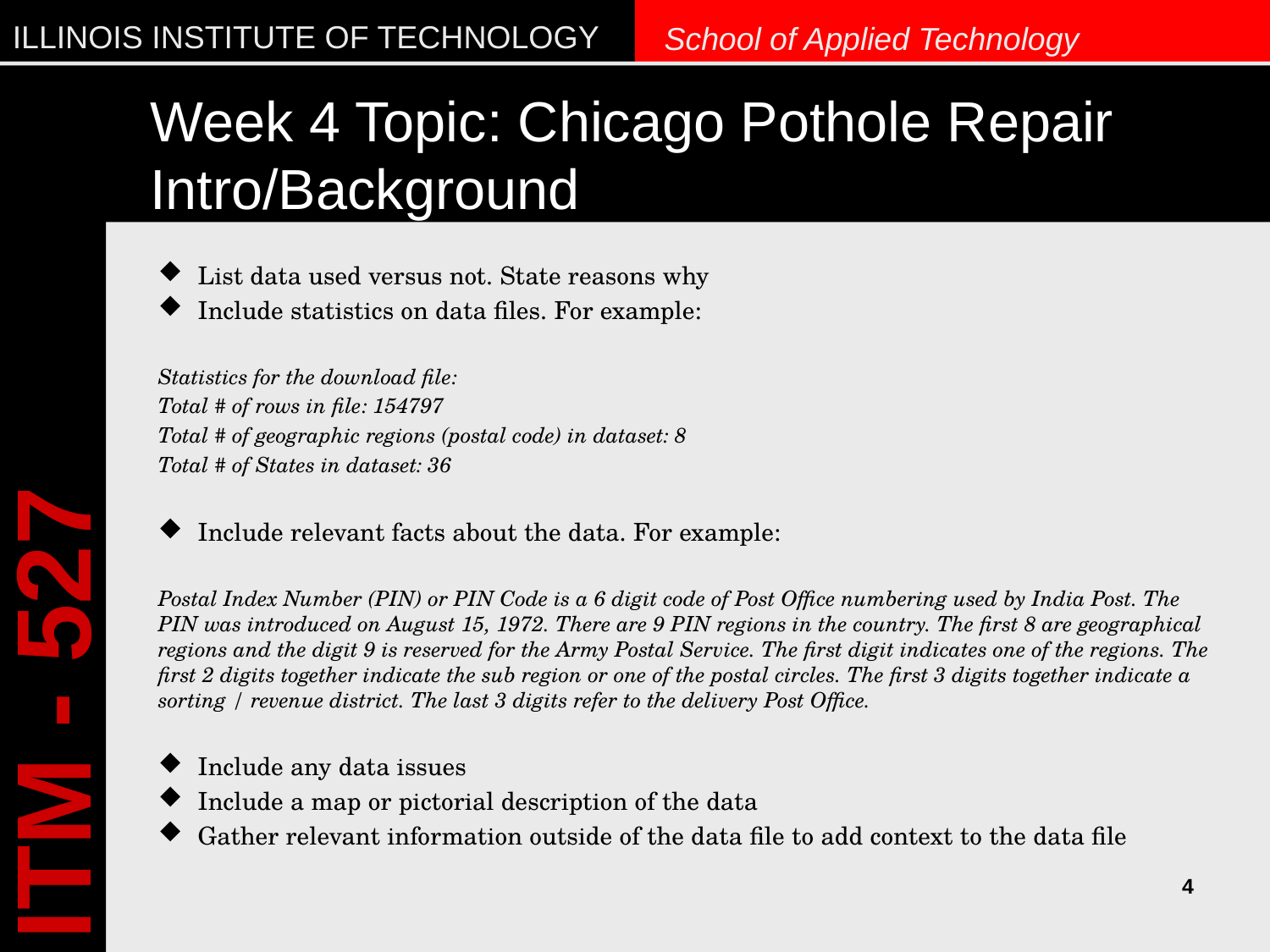

# Week 4 Topic: Chicago Pothole Repair Intro/Background
List data used versus not. State reasons why
Include statistics on data files. For example:

Statistics for the download file:
Total # of rows in file: 154797
Total # of geographic regions (postal code) in dataset: 8
Total # of States in dataset: 36

Include relevant facts about the data. For example:

Postal Index Number (PIN) or PIN Code is a 6 digit code of Post Office numbering used by India Post. The PIN was introduced on August 15, 1972. There are 9 PIN regions in the country. The first 8 are geographical regions and the digit 9 is reserved for the Army Postal Service. The first digit indicates one of the regions. The first 2 digits together indicate the sub region or one of the postal circles. The first 3 digits together indicate a sorting / revenue district. The last 3 digits refer to the delivery Post Office.

Include any data issues
Include a map or pictorial description of the data
Gather relevant information outside of the data file to add context to the data file
4